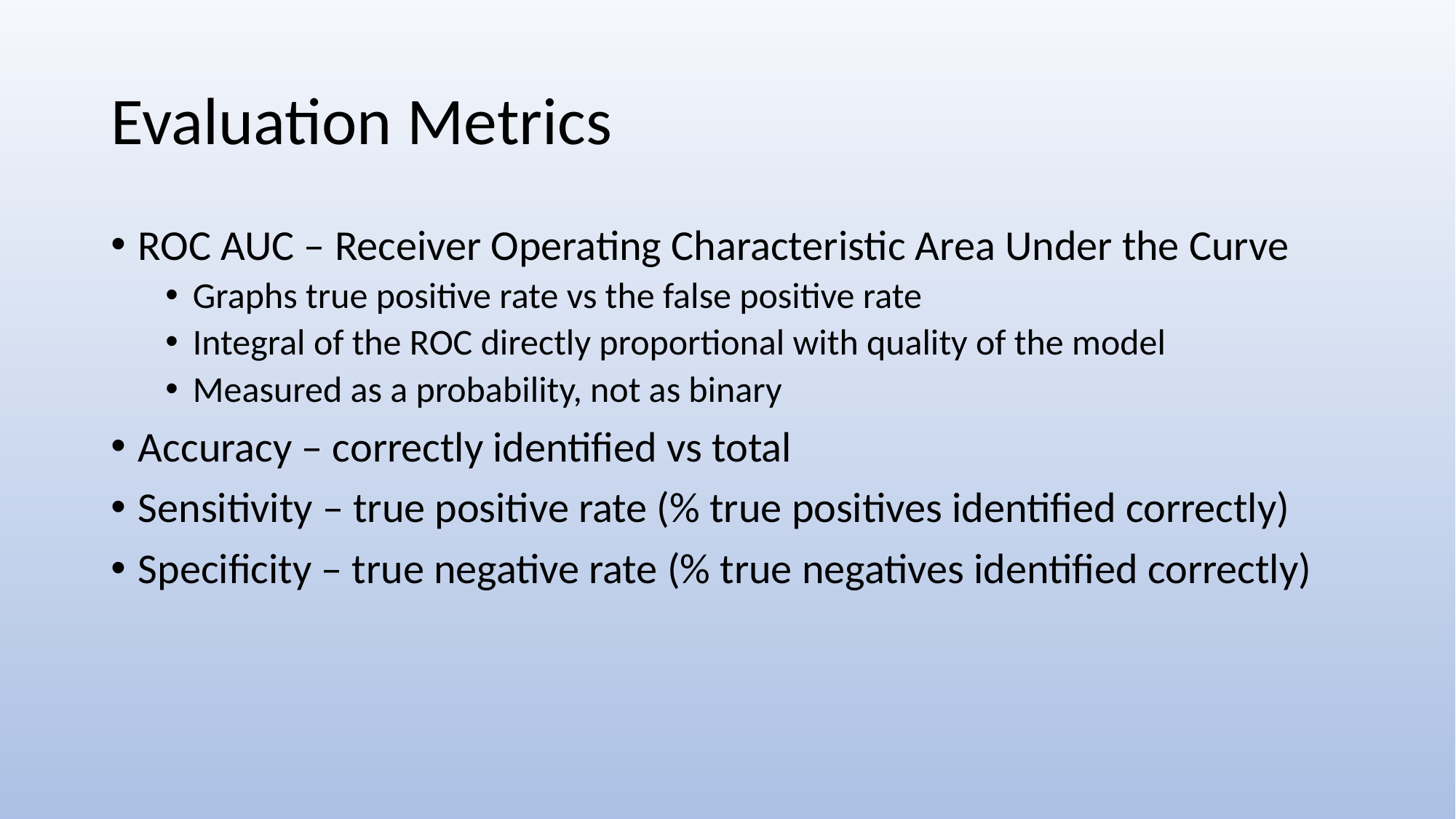

# Evaluation Metrics
ROC AUC – Receiver Operating Characteristic Area Under the Curve
Graphs true positive rate vs the false positive rate
Integral of the ROC directly proportional with quality of the model
Measured as a probability, not as binary
Accuracy – correctly identified vs total
Sensitivity – true positive rate (% true positives identified correctly)
Specificity – true negative rate (% true negatives identified correctly)